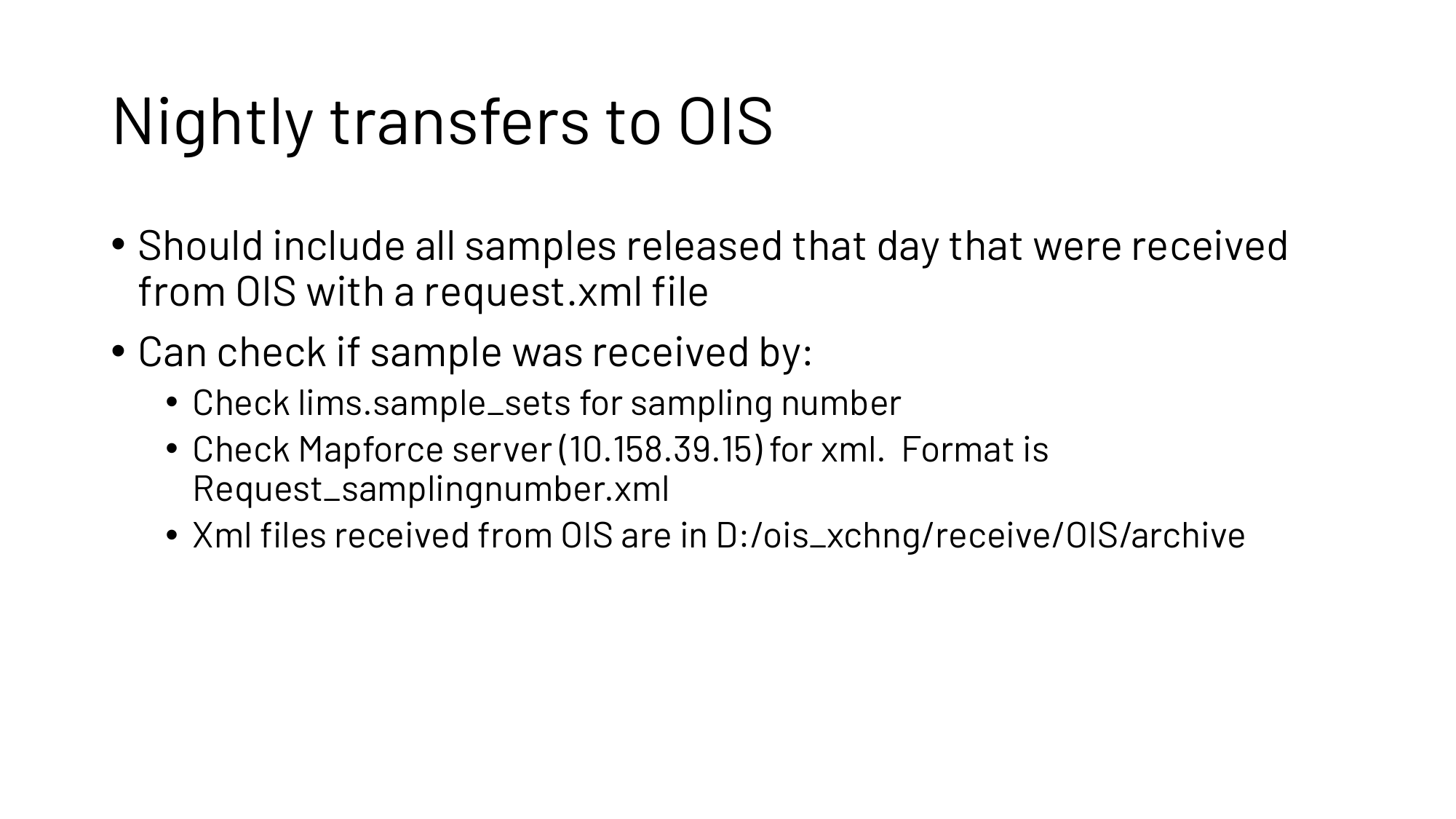

# Nightly transfers to OIS
Should include all samples released that day that were received from OIS with a request.xml file
Can check if sample was received by:
Check lims.sample_sets for sampling number
Check Mapforce server (10.158.39.15) for xml.  Format is Request_samplingnumber.xml
Xml files received from OIS are in D:/ois_xchng/receive/OIS/archive